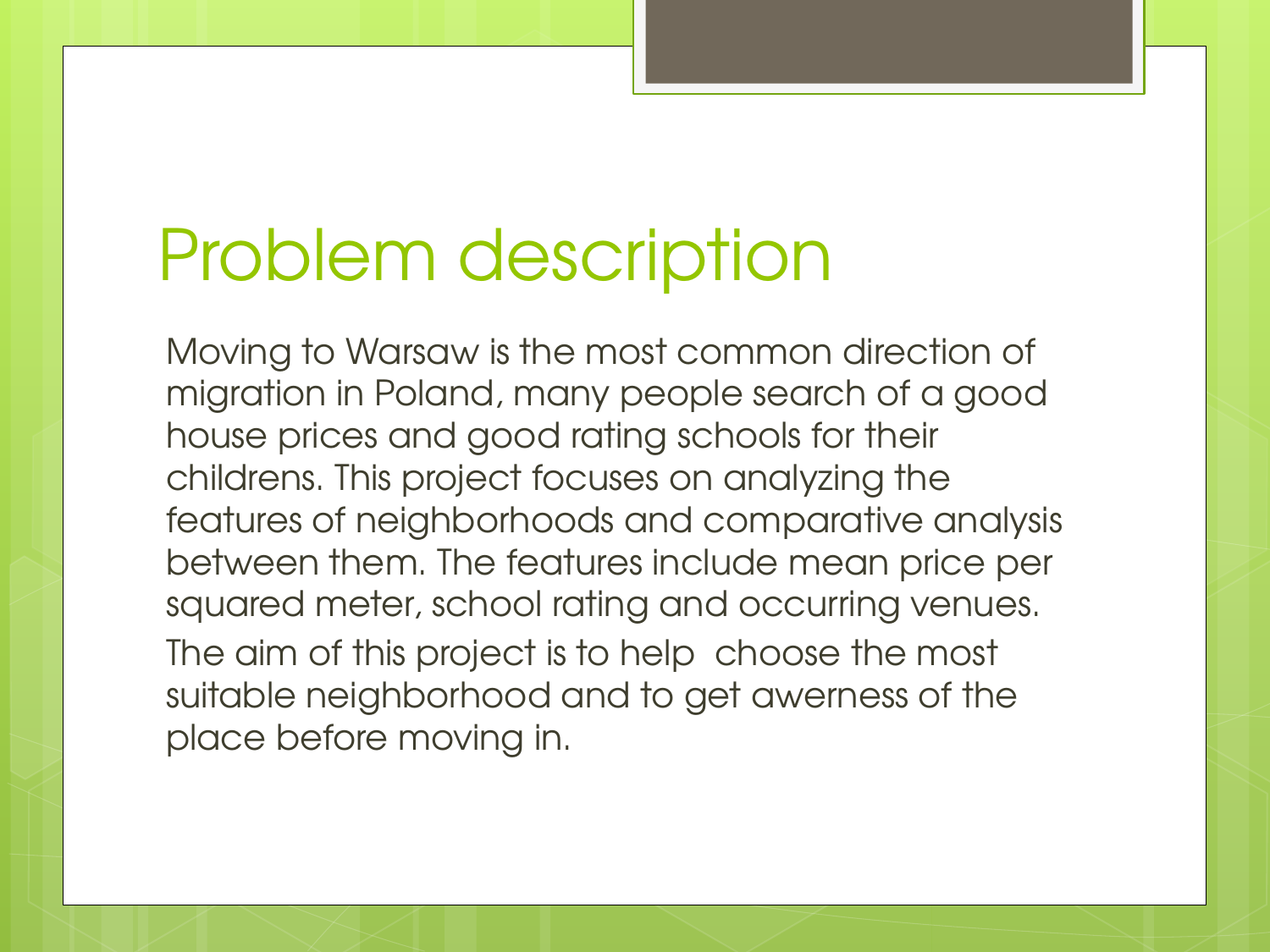

# Problem description
	Moving to Warsaw is the most common direction of migration in Poland, many people search of a good house prices and good rating schools for their childrens. This project focuses on analyzing the features of neighborhoods and comparative analysis between them. The features include mean price per squared meter, school rating and occurring venues.
The aim of this project is to help  choose the most suitable neighborhood and to get awerness of the place before moving in.